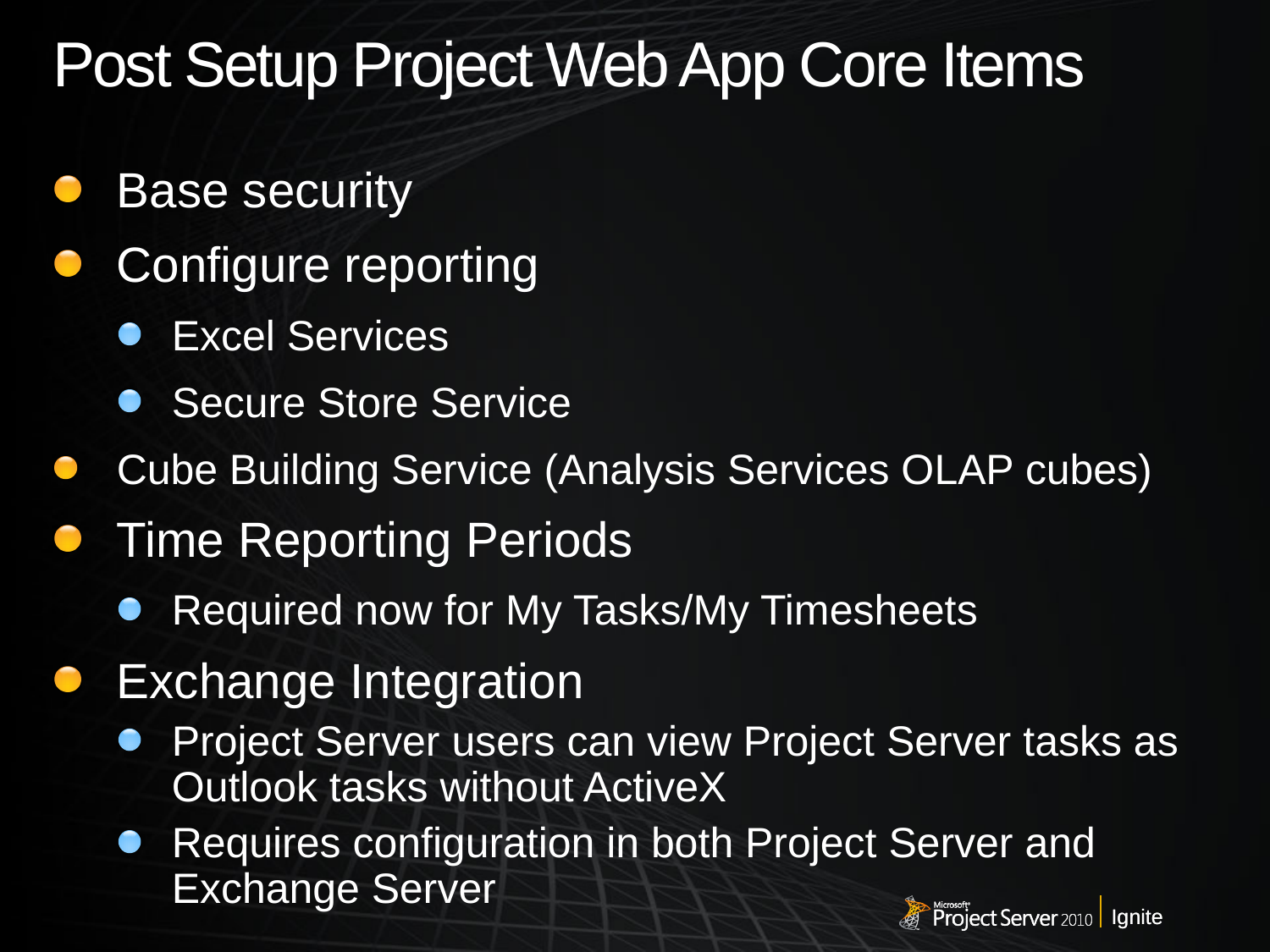

# Post Setup Project Web App Core Items
Base security
Configure reporting
Excel Services
Secure Store Service
Cube Building Service (Analysis Services OLAP cubes)
Time Reporting Periods
Required now for My Tasks/My Timesheets
Exchange Integration
Project Server users can view Project Server tasks as Outlook tasks without ActiveX
Requires configuration in both Project Server and Exchange Server